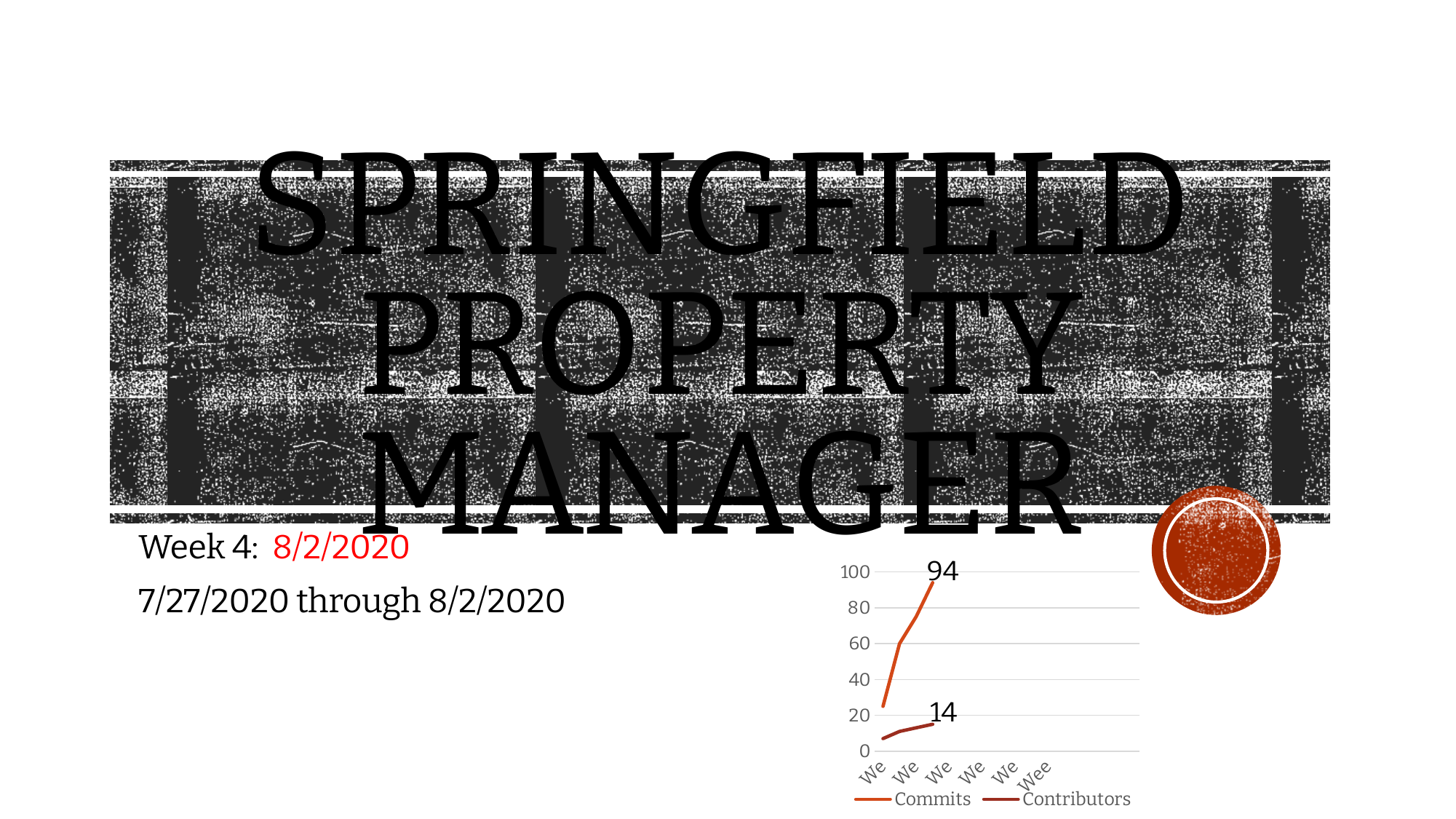

# Springfield Property manager
Week 4:  8/2/2020
7/27/2020 through 8/2/2020

### Chart

| Category | Commits | Contributors |
|---|---|---|
| Week 1 | 25.0 | 7.0 |
| Week 2 | 60.0 | 11.0 |
| Week 3 | 75.0 | 13.0 |
| Week 4 | 94.0 | 15.0 |
| Week 5 | None | None |
| Week 6 | None | None |
| Week 7 | None | None |
| Week 8 | None | None |
| Week 9 | None | None |
| Week 10 | None | None |
| Week 11 | None | None |
| Week 12 | None | None |
94
14